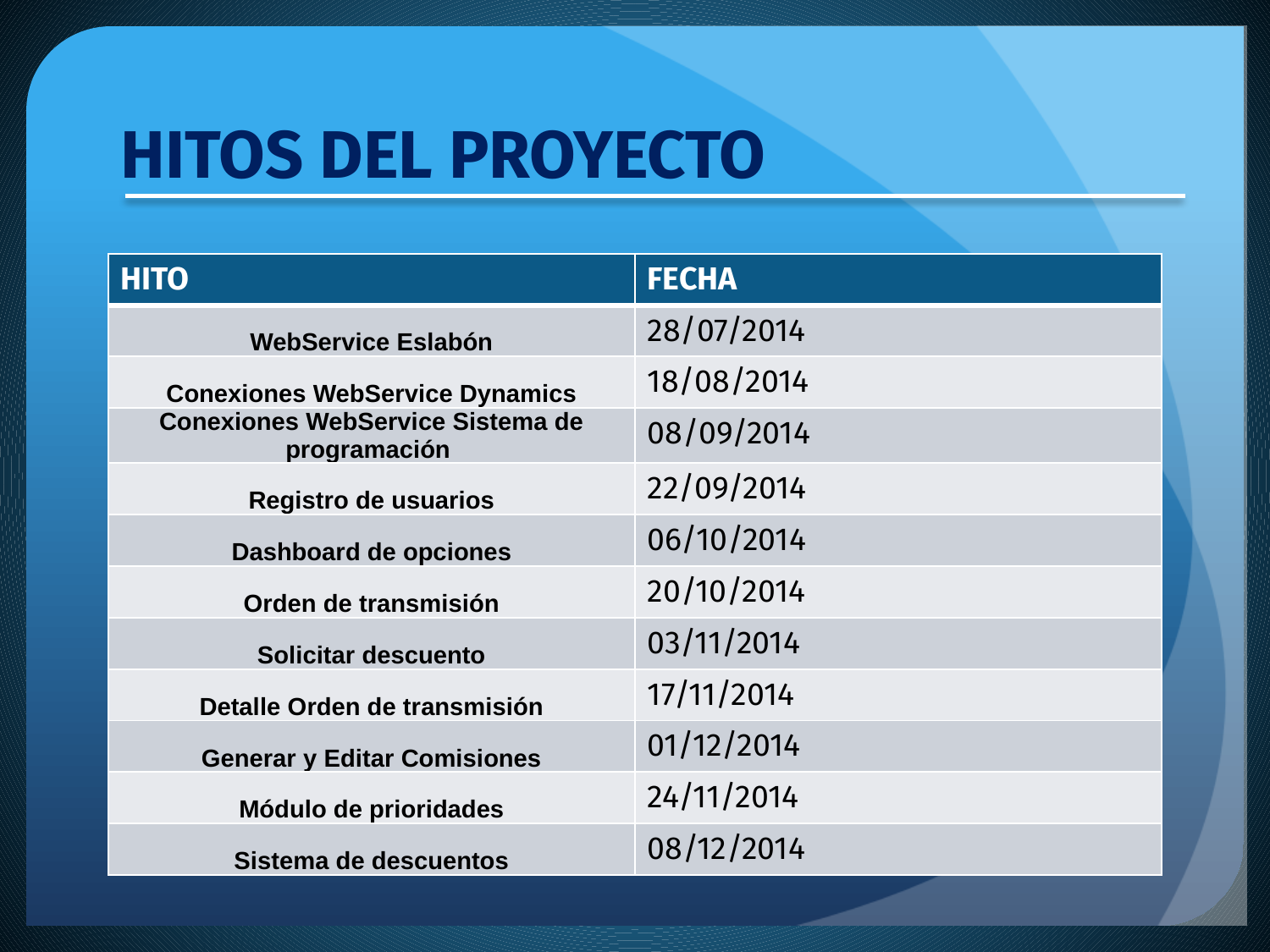

# HITOS DEL PROYECTO
| HITO | FECHA |
| --- | --- |
| WebService Eslabón | 28/07/2014 |
| Conexiones WebService Dynamics | 18/08/2014 |
| Conexiones WebService Sistema de programación | 08/09/2014 |
| Registro de usuarios | 22/09/2014 |
| Dashboard de opciones | 06/10/2014 |
| Orden de transmisión | 20/10/2014 |
| Solicitar descuento | 03/11/2014 |
| Detalle Orden de transmisión | 17/11/2014 |
| Generar y Editar Comisiones | 01/12/2014 |
| Módulo de prioridades | 24/11/2014 |
| Sistema de descuentos | 08/12/2014 |